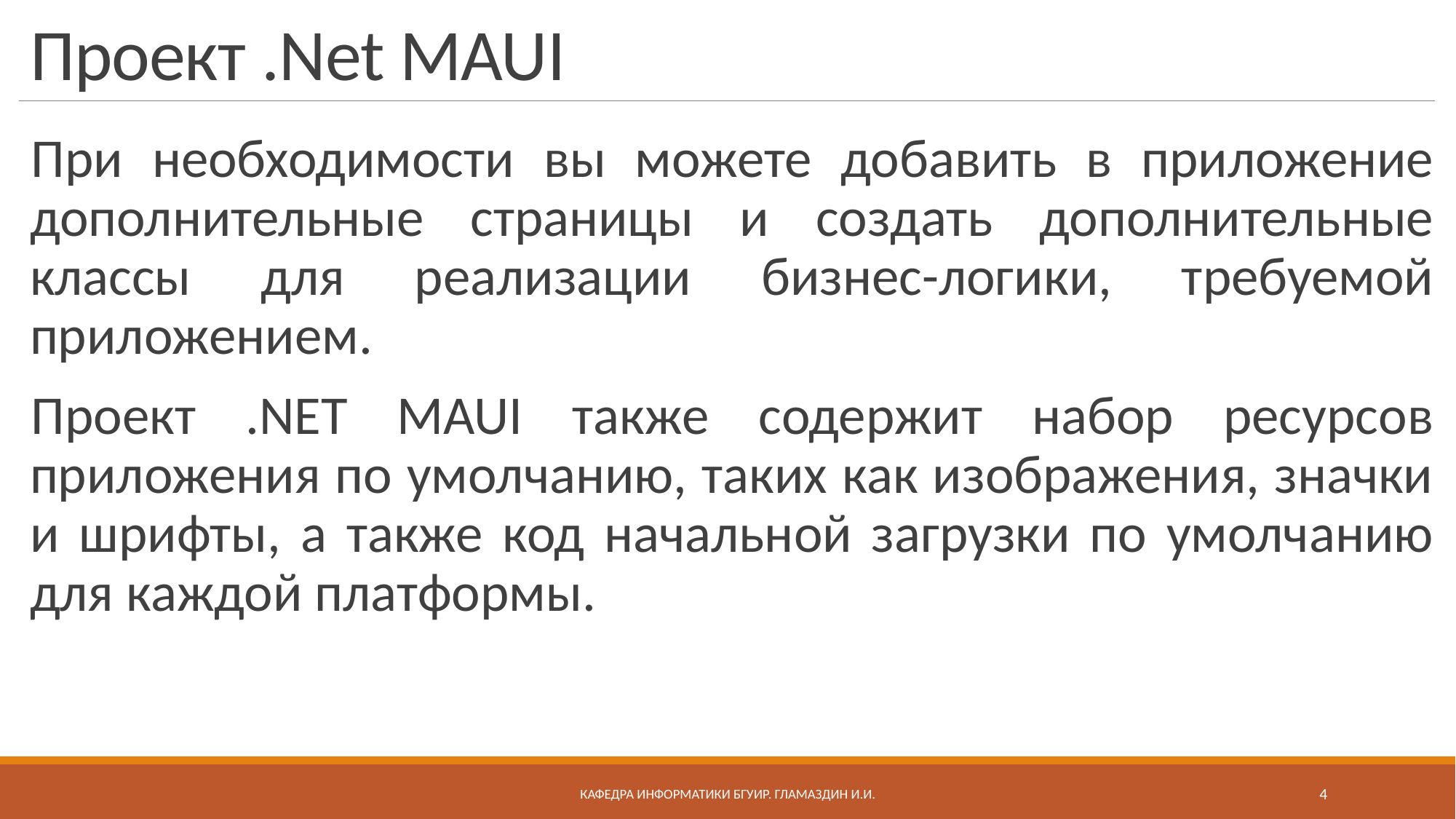

# Проект .Net MAUI
При необходимости вы можете добавить в приложение дополнительные страницы и создать дополнительные классы для реализации бизнес-логики, требуемой приложением.
Проект .NET MAUI также содержит набор ресурсов приложения по умолчанию, таких как изображения, значки и шрифты, а также код начальной загрузки по умолчанию для каждой платформы.
Кафедра информатики бгуир. Гламаздин И.и.
4